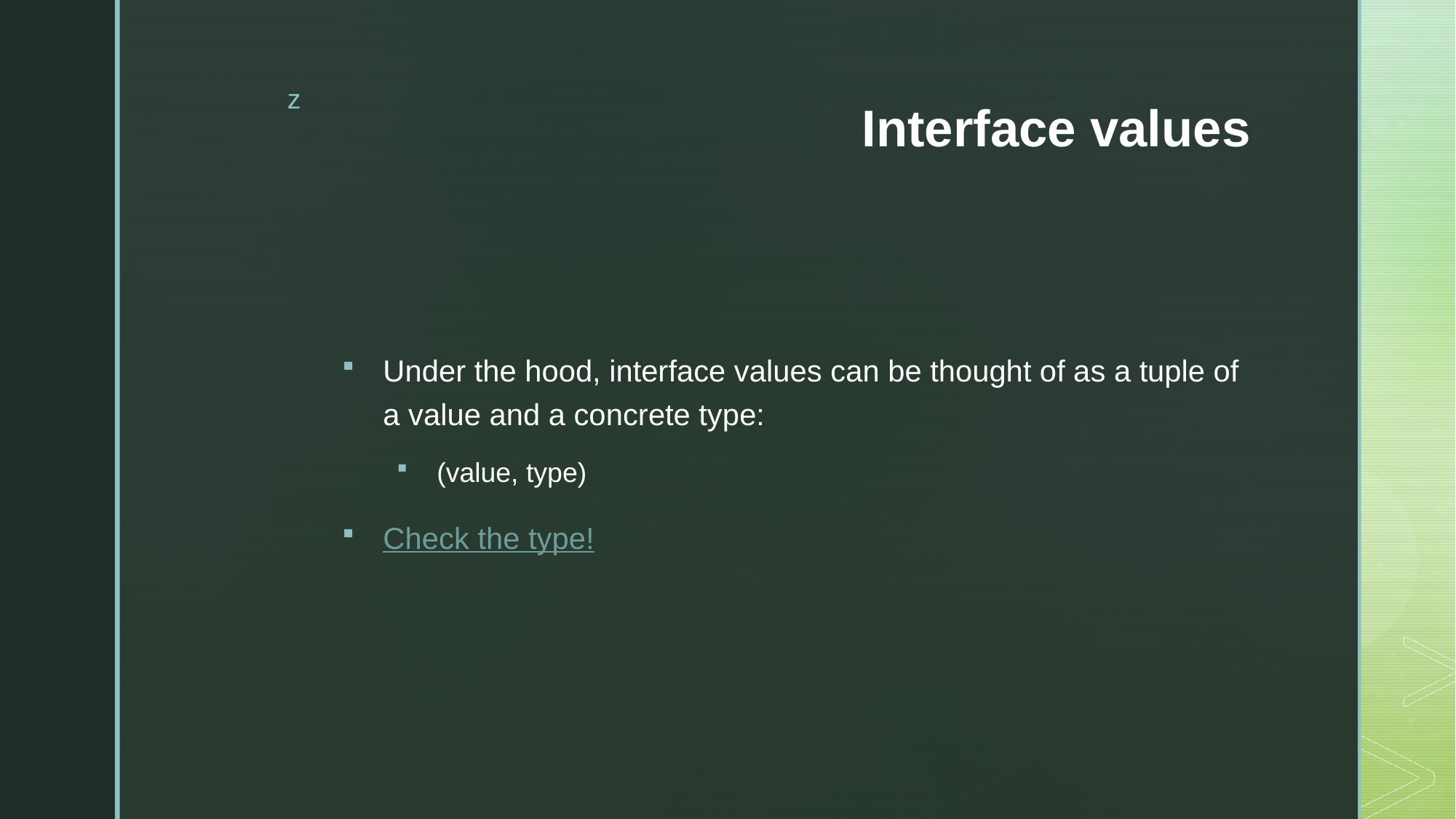

# Interface values
Under the hood, interface values can be thought of as a tuple of a value and a concrete type:
(value, type)
Check the type!